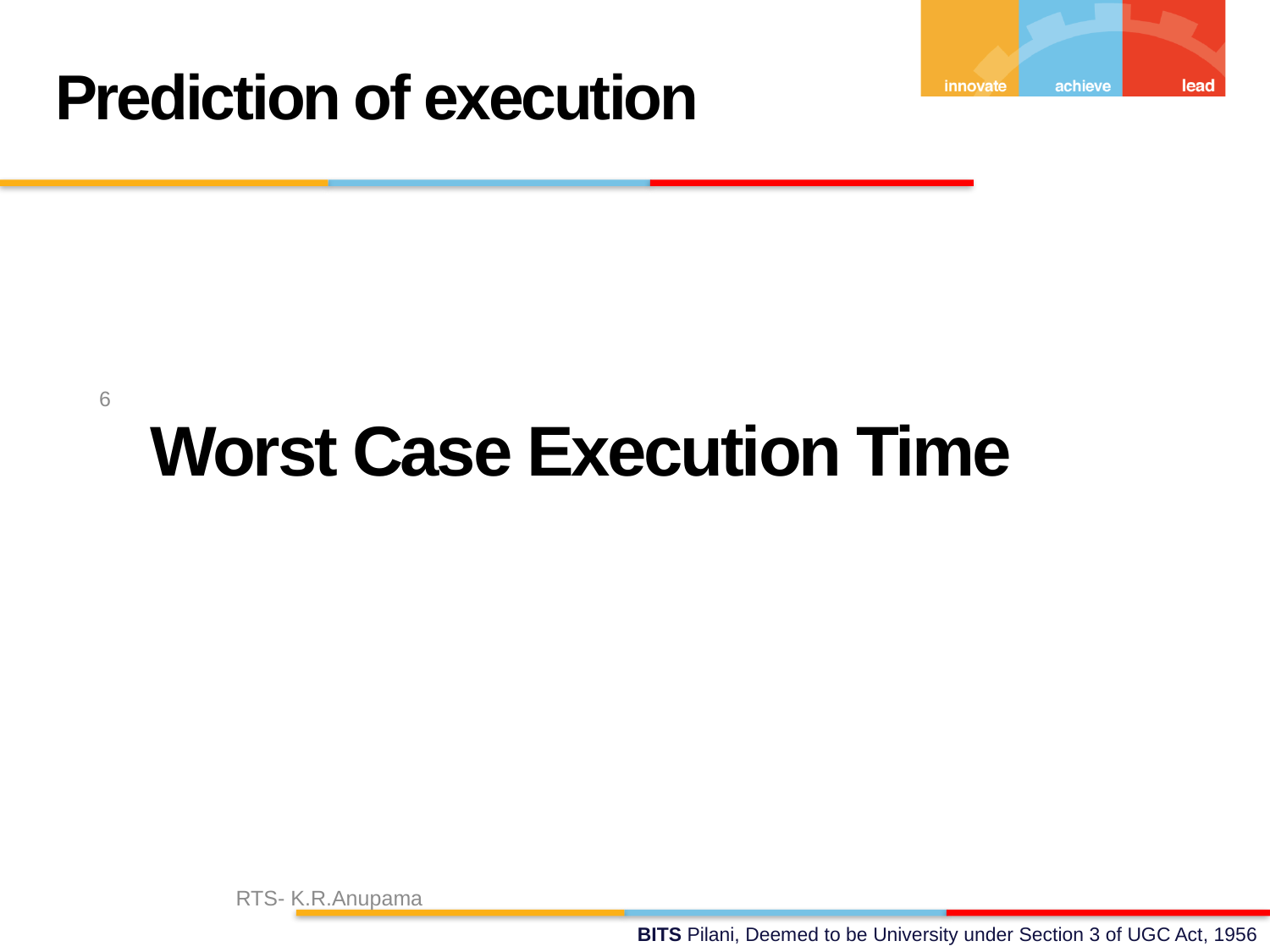

Prediction of execution
Worst Case Execution Time
6
RTS- K.R.Anupama